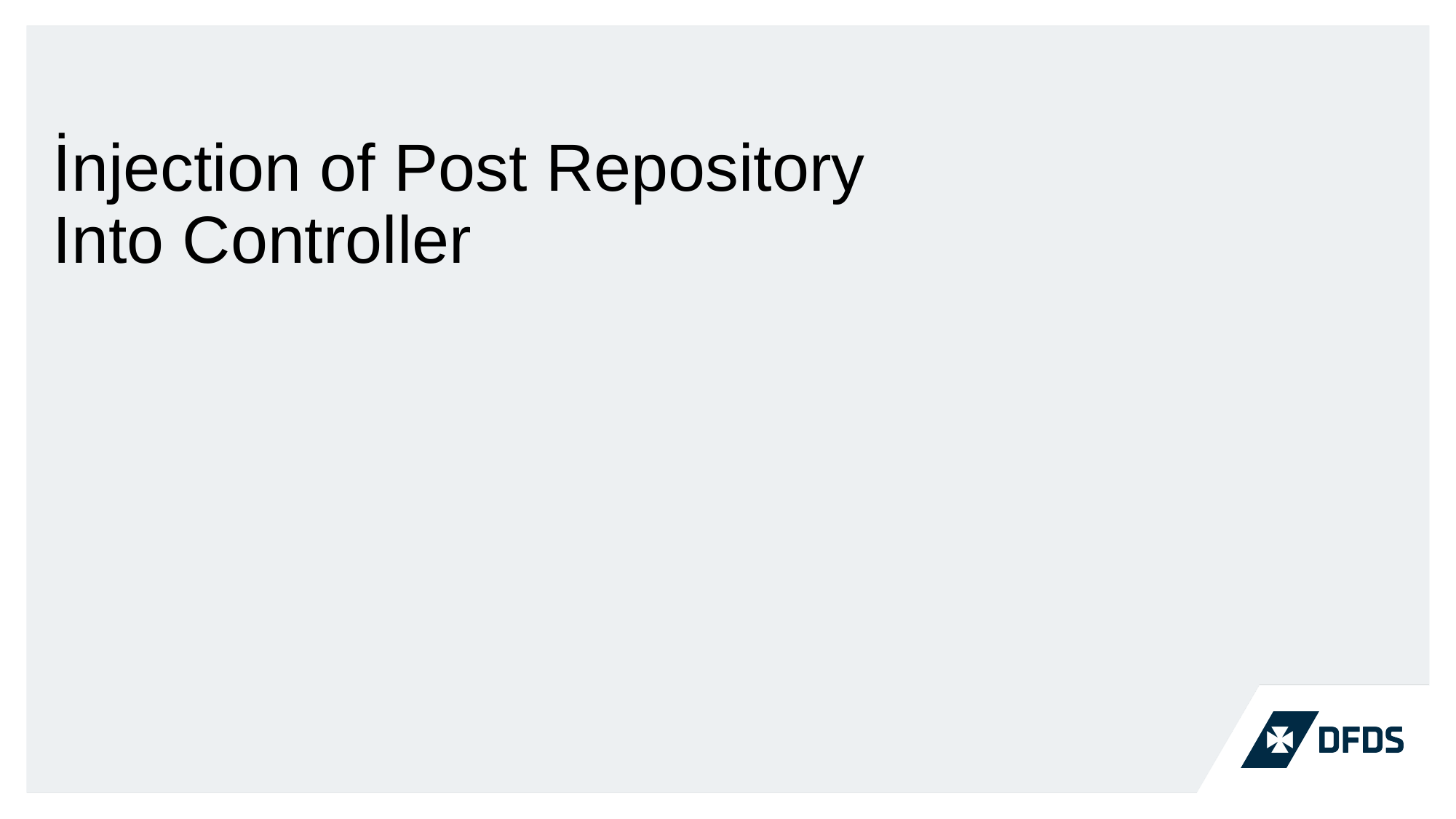

# İnjection of Post Repository Into Controller